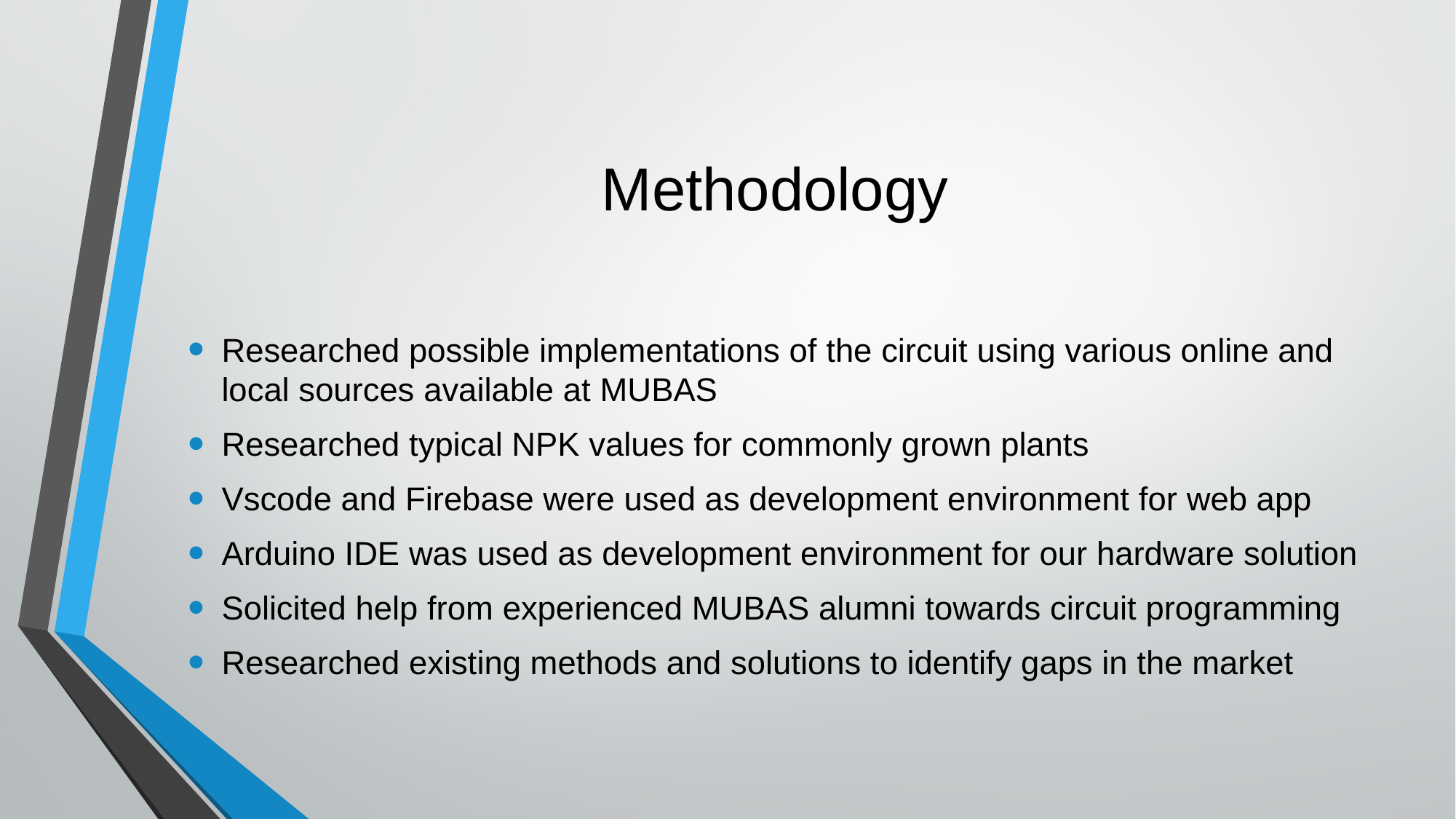

# Methodology
Researched possible implementations of the circuit using various online and local sources available at MUBAS
Researched typical NPK values for commonly grown plants
Vscode and Firebase were used as development environment for web app
Arduino IDE was used as development environment for our hardware solution
Solicited help from experienced MUBAS alumni towards circuit programming
Researched existing methods and solutions to identify gaps in the market